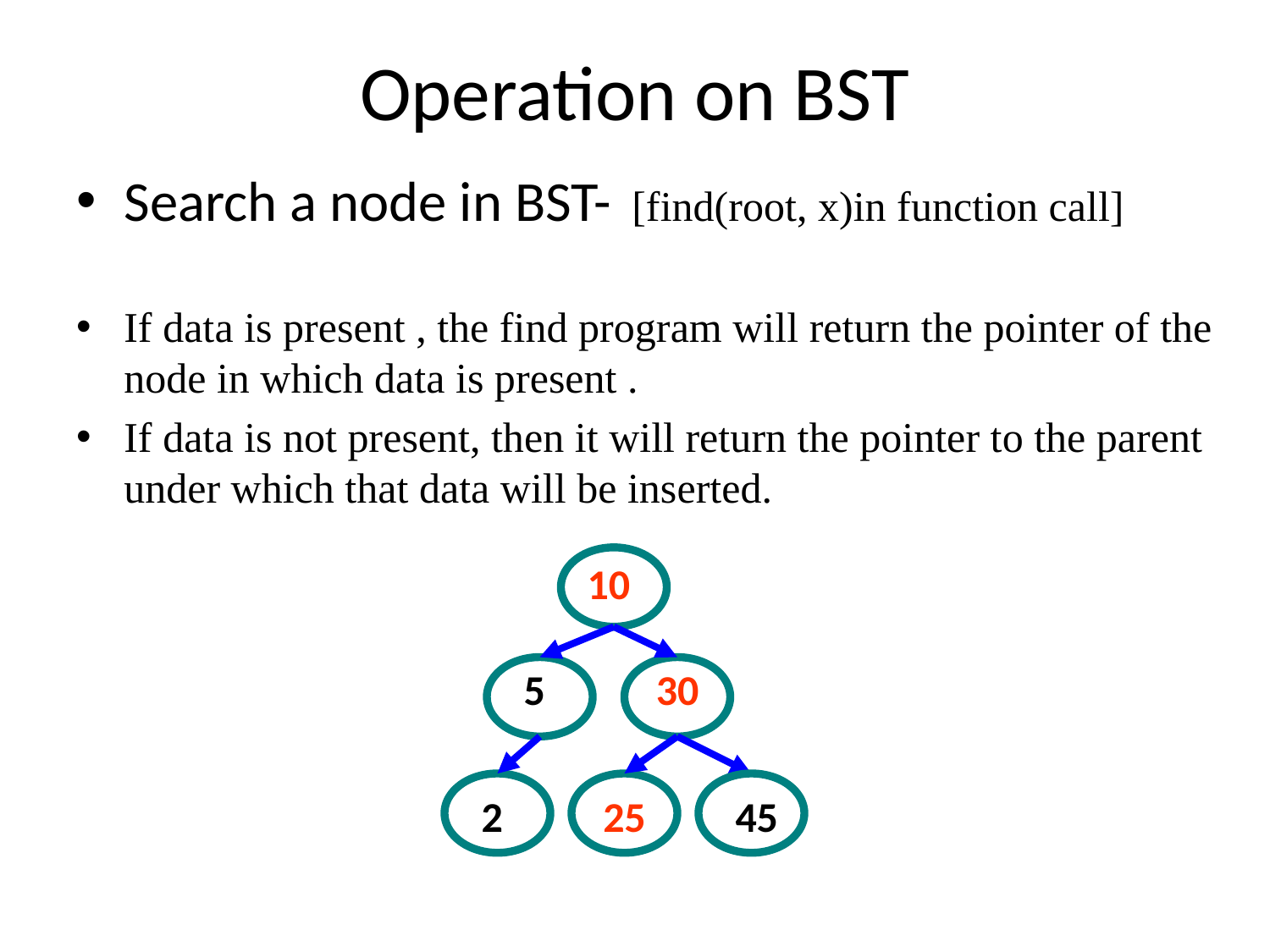

# Operation on BST
Search a node in BST-	[find(root, x)in function call]

If data is present , the find program will return the pointer of the node in which data is present .
If data is not present, then it will return the pointer to the parent under which that data will be inserted.

10

5

30

2
25
45